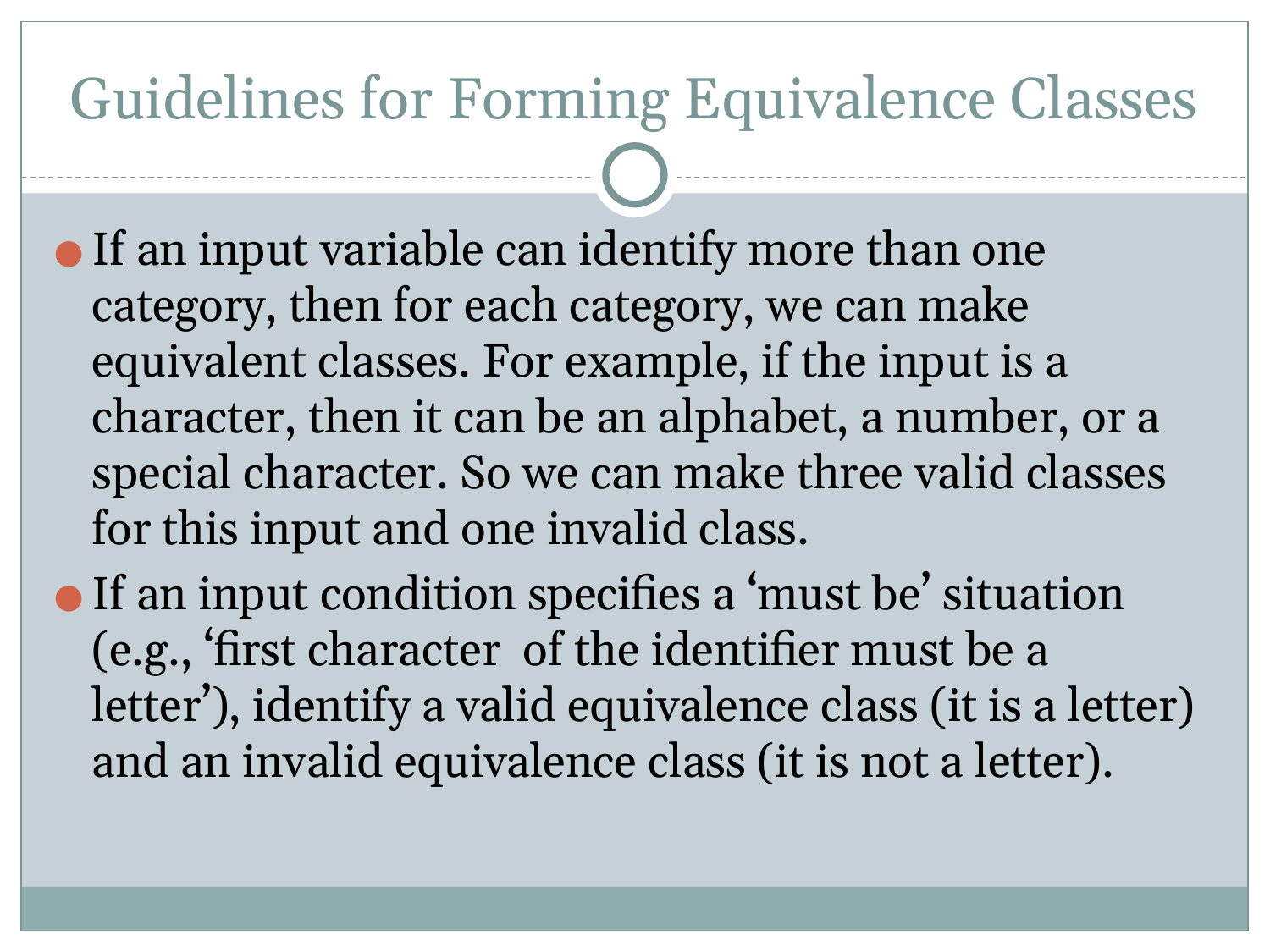

# Guidelines for Forming Equivalence Classes
If an input variable can identify more than one category, then for each category, we can make equivalent classes. For example, if the input is a character, then it can be an alphabet, a number, or a special character. So we can make three valid classes for this input and one invalid class.
If an input condition specifies a ‘must be’ situation (e.g., ‘first character  of the identifier must be a letter’), identify a valid equivalence class (it is a letter) and an invalid equivalence class (it is not a letter).